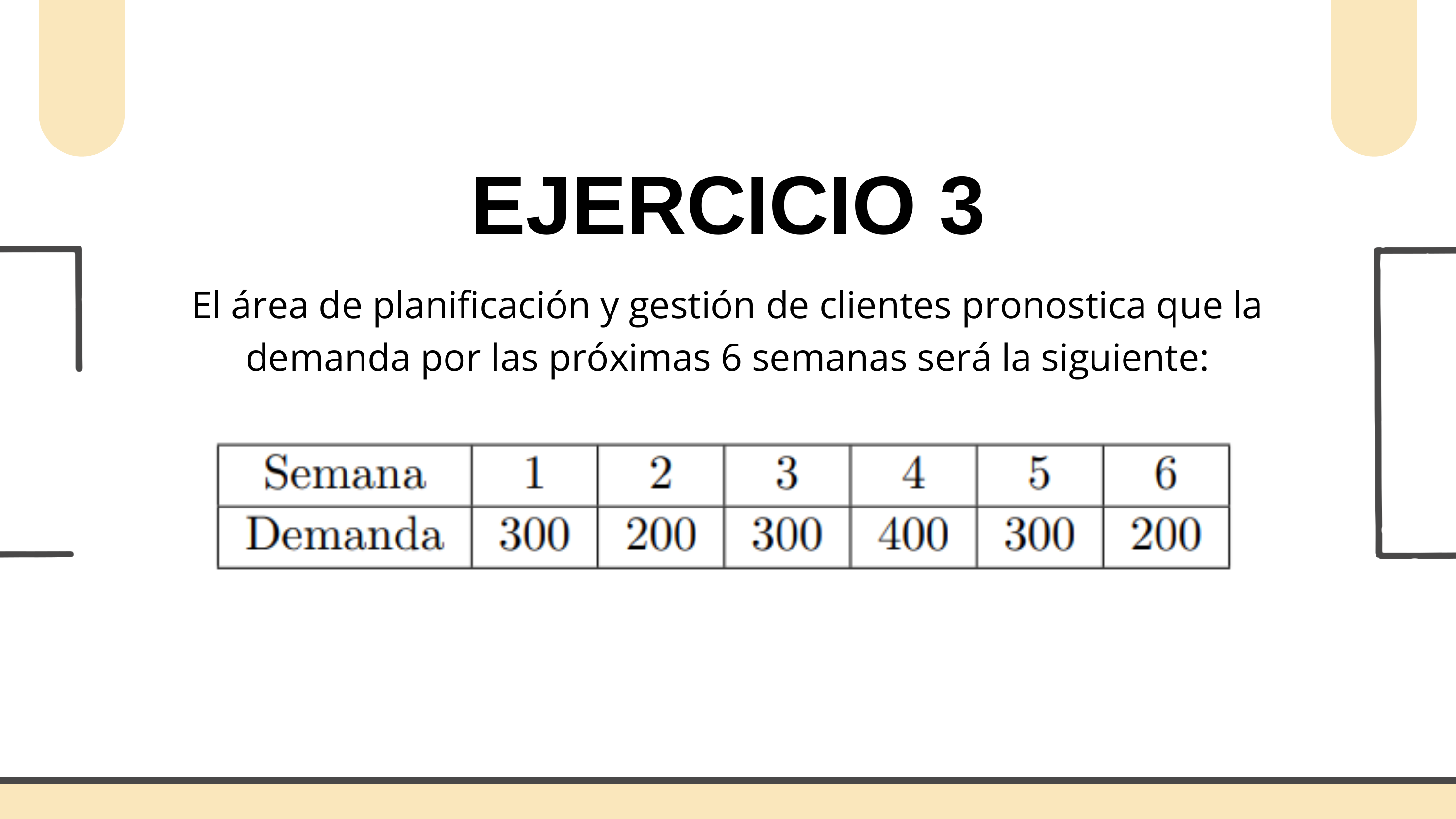

EJERCICIO 3

El área de planificación y gestión de clientes pronostica que la demanda por las próximas 6 semanas será la siguiente: